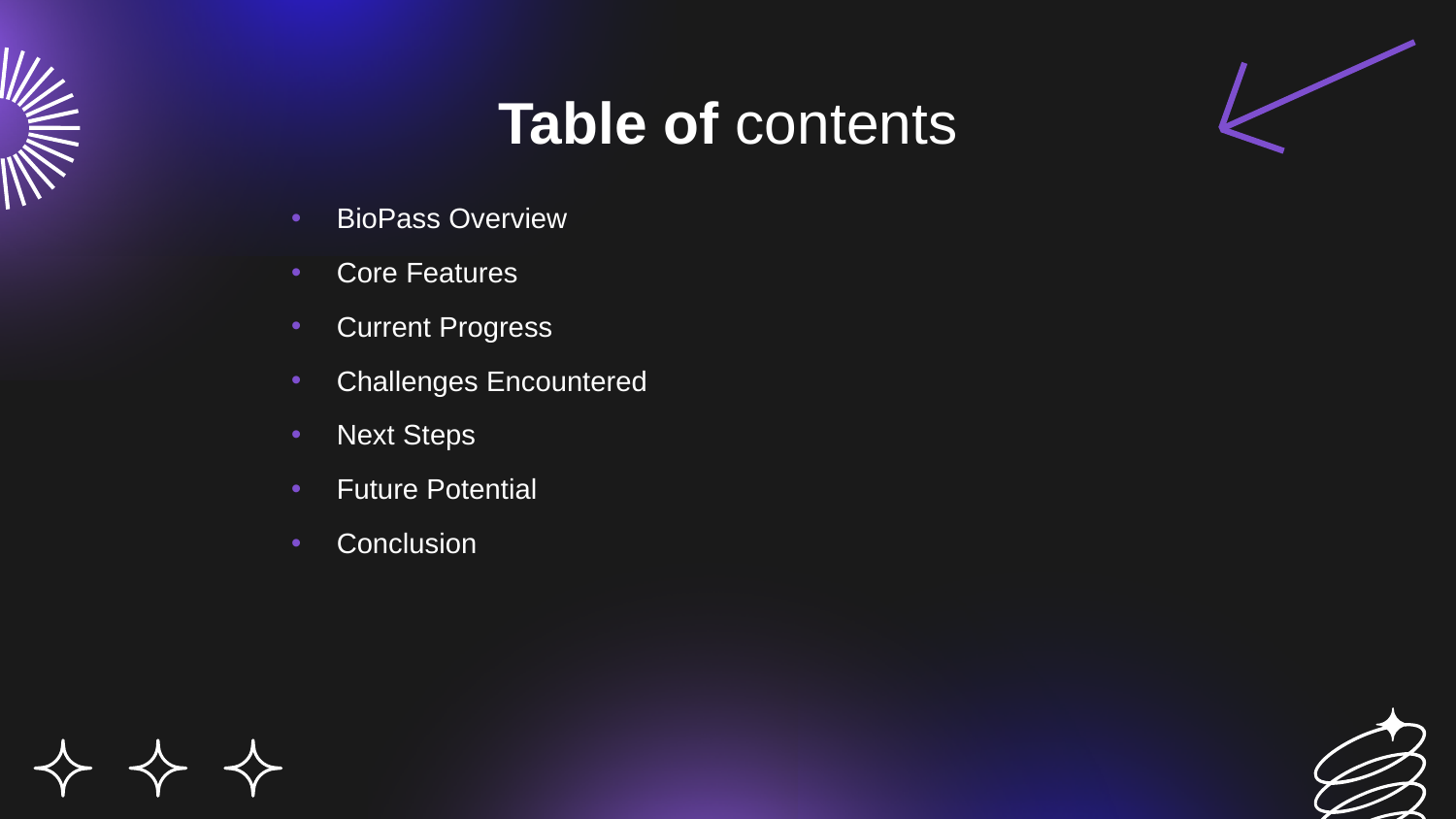

# Table of contents
BioPass Overview
Core Features
Current Progress
Challenges Encountered
Next Steps
Future Potential
Conclusion